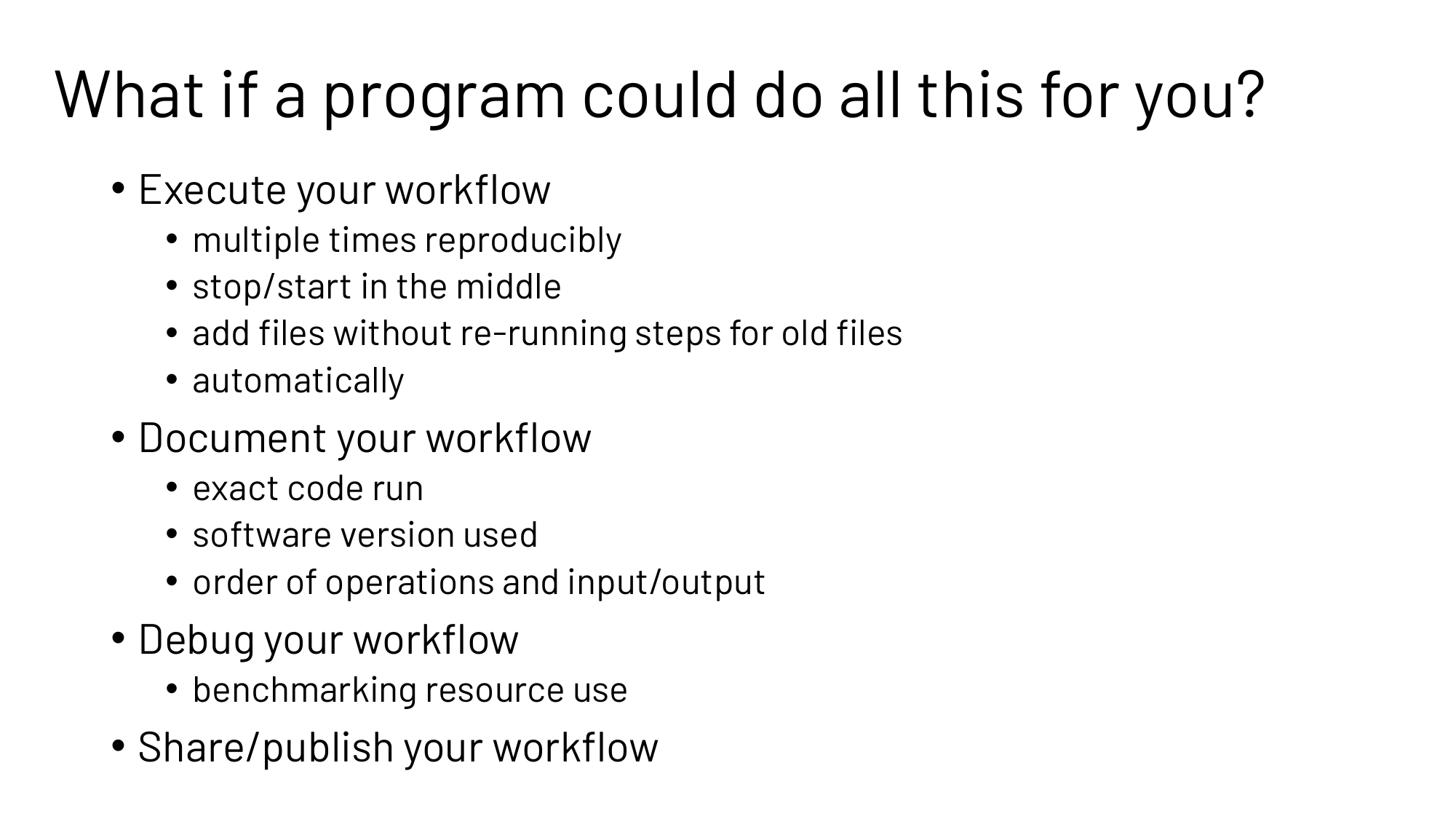

# What if a program could do all this for you?
Execute your workflow
multiple times reproducibly
stop/start in the middle
add files without re-running steps for old files
automatically
Document your workflow
exact code run
software version used
order of operations and input/output
Debug your workflow
benchmarking resource use
Share/publish your workflow